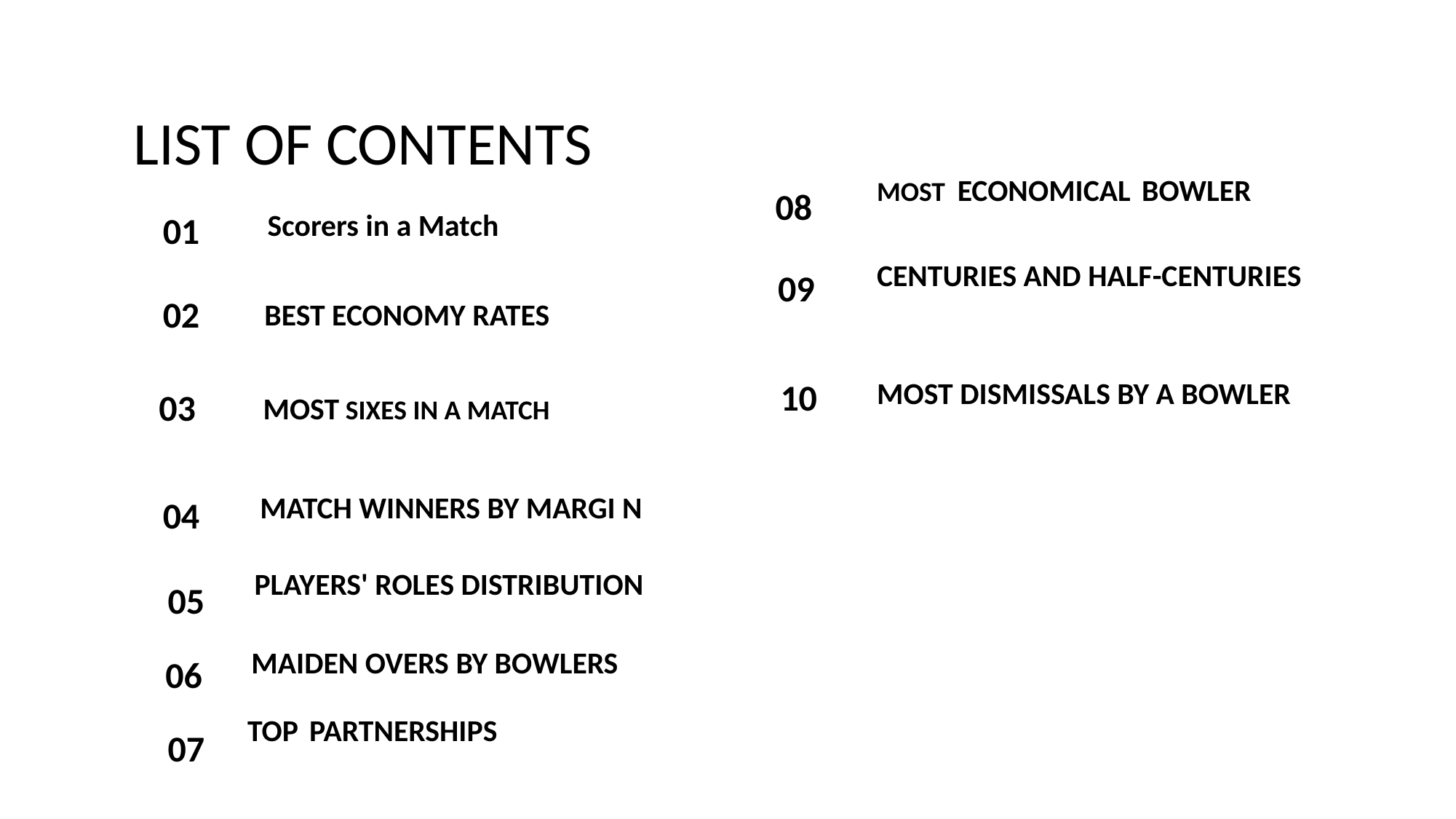

LIST OF CONTENTS
08
MOST ECONOMICAL BOWLER
    01
 Scorers in a Match
09
CENTURIES AND HALF-CENTURIES
02
BEST ECONOMY RATES
10
03
MOST DISMISSALS BY A BOWLER
MOST SIXES IN A MATCH
04
  MATCH WINNERS BY MARGI N
05
 PLAYERS' ROLES DISTRIBUTION
06
MAIDEN OVERS BY BOWLERS
07
TOP PARTNERSHIPS
01
BATTING AND BOWLING PERFORMANCE ANALYSIS

TEAM PERFORMANCE EVALUATION
02